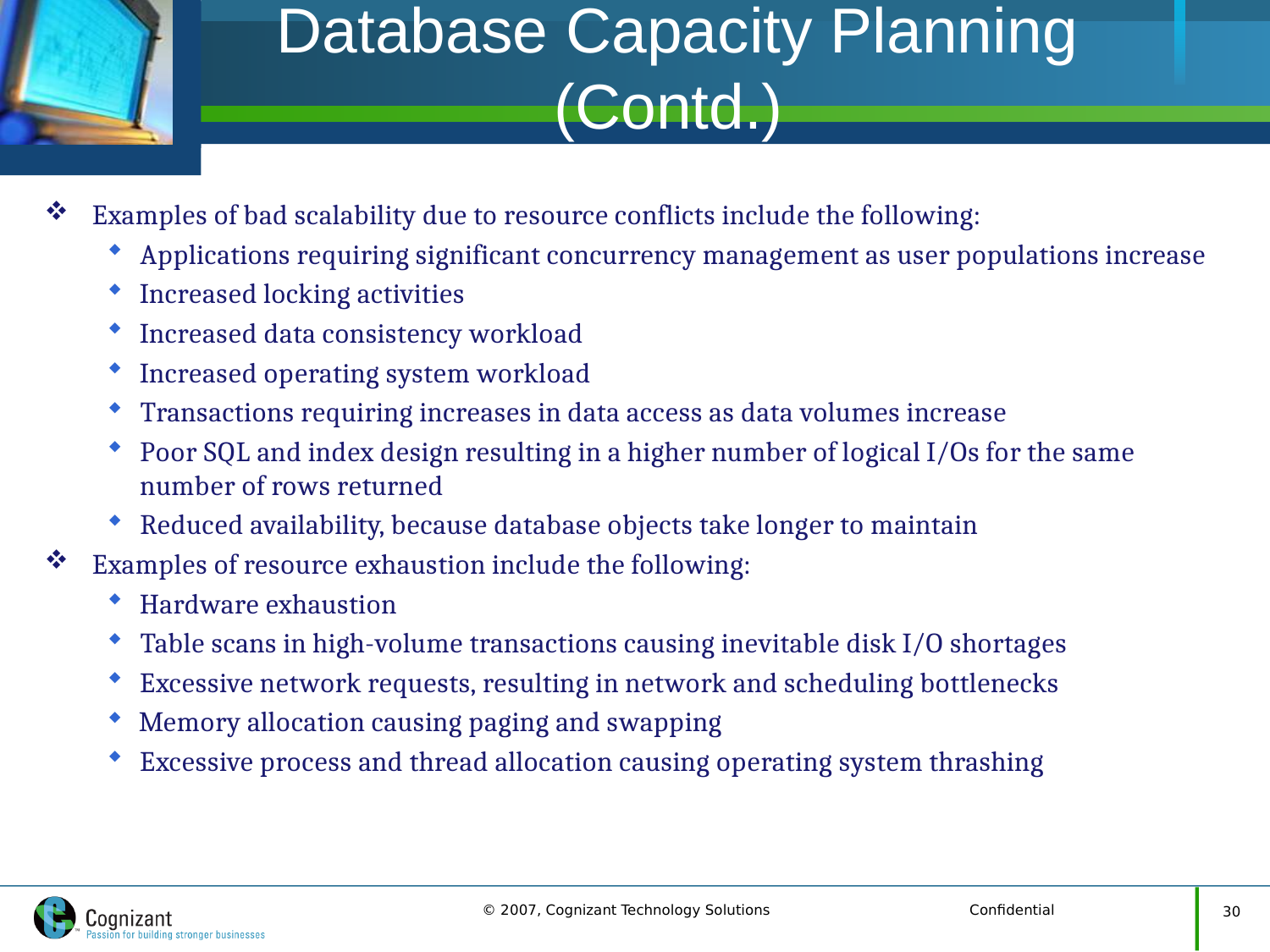

# Database Capacity Planning (Contd.)
Examples of bad scalability due to resource conflicts include the following:
Applications requiring significant concurrency management as user populations increase
Increased locking activities
Increased data consistency workload
Increased operating system workload
Transactions requiring increases in data access as data volumes increase
Poor SQL and index design resulting in a higher number of logical I/Os for the same number of rows returned
Reduced availability, because database objects take longer to maintain
Examples of resource exhaustion include the following:
Hardware exhaustion
Table scans in high-volume transactions causing inevitable disk I/O shortages
Excessive network requests, resulting in network and scheduling bottlenecks
Memory allocation causing paging and swapping
Excessive process and thread allocation causing operating system thrashing

30